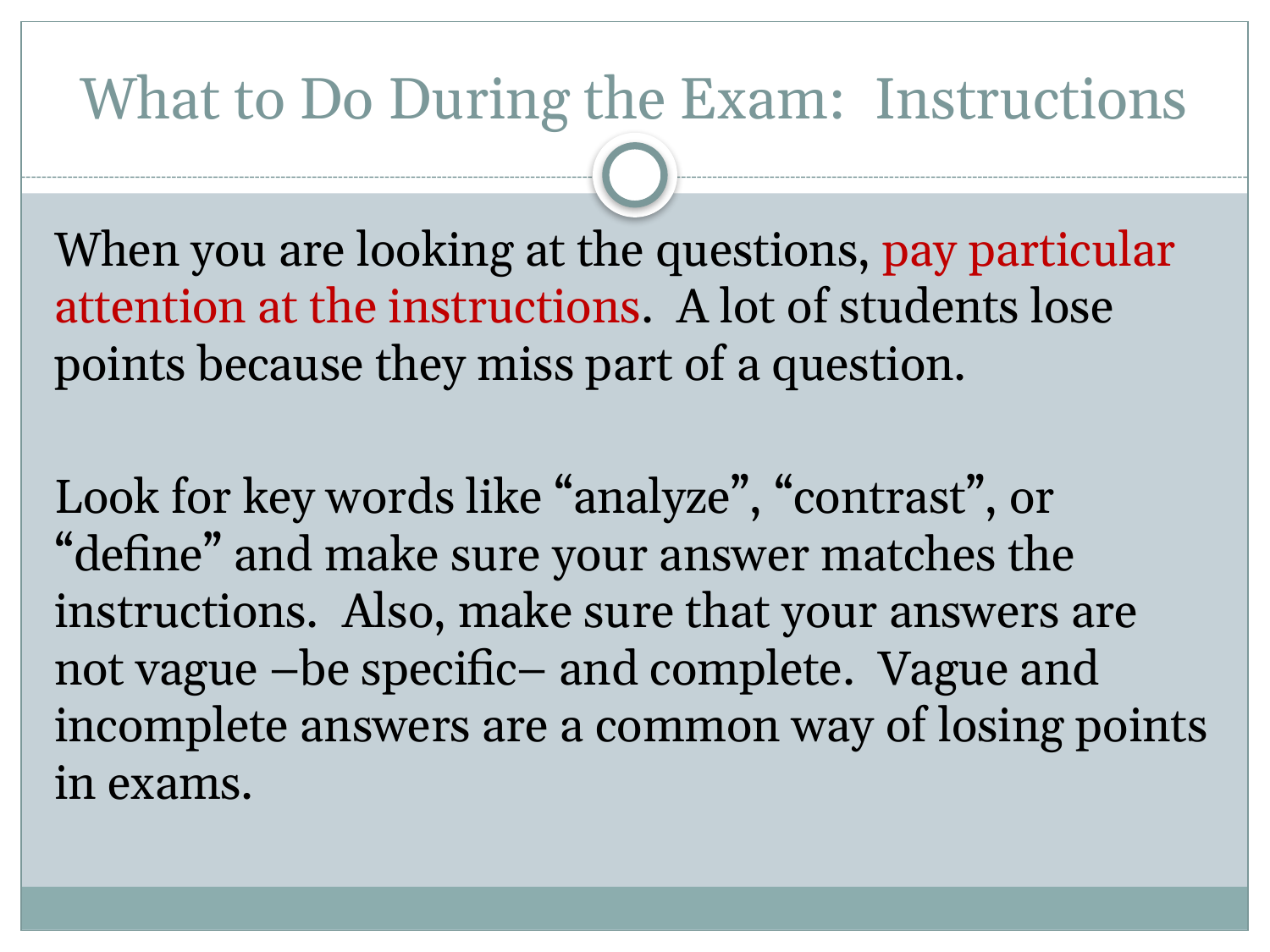

# What to Do During the Exam:  Instructions
When you are looking at the questions, pay particular attention at the instructions.  A lot of students lose points because they miss part of a question.

Look for key words like “analyze”, “contrast”, or “define” and make sure your answer matches the instructions.  Also, make sure that your answers are not vague –be specific– and complete.  Vague and incomplete answers are a common way of losing points in exams.